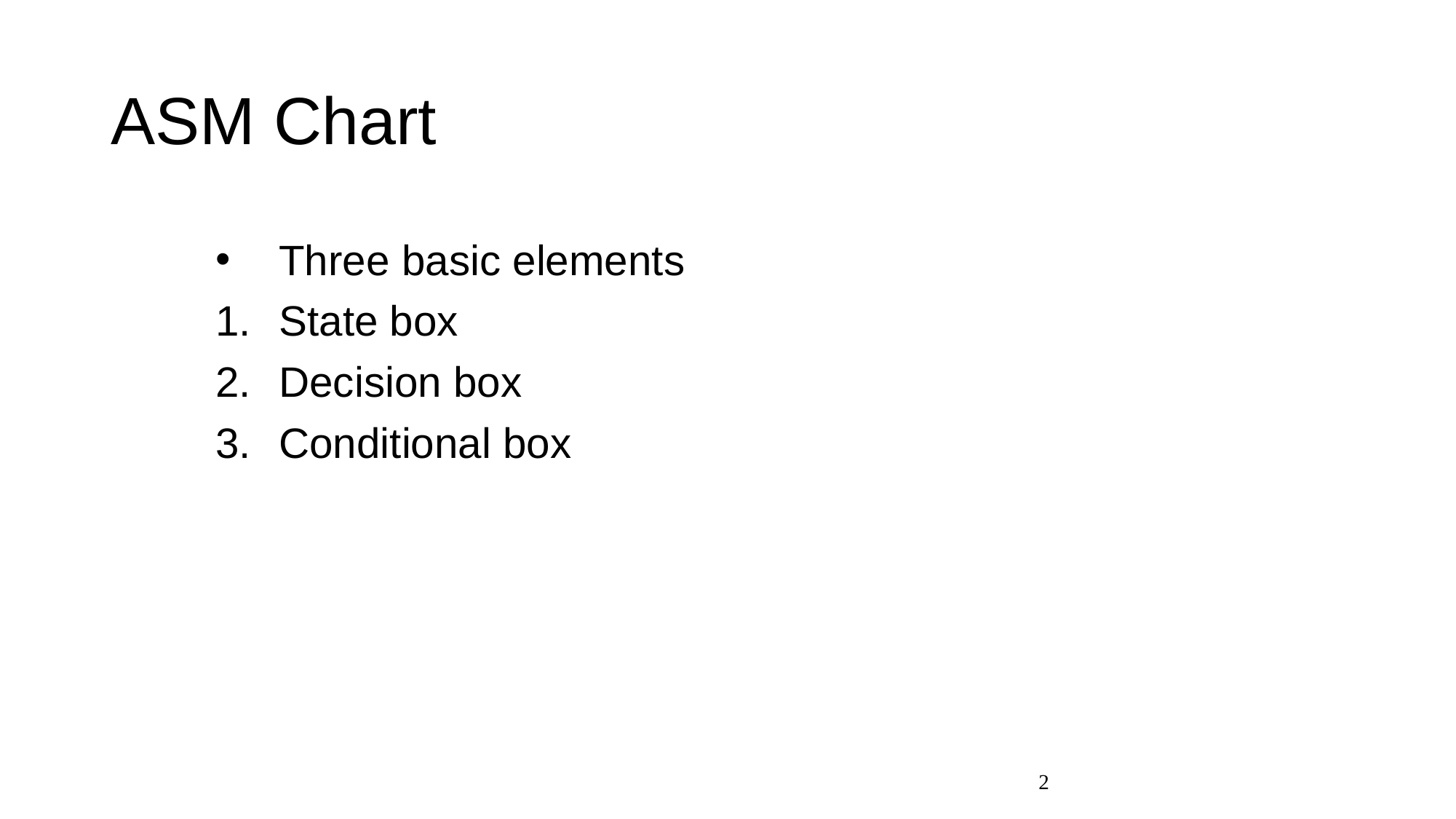

# ASM Chart
Three basic elements
State box
Decision box
Conditional box
2